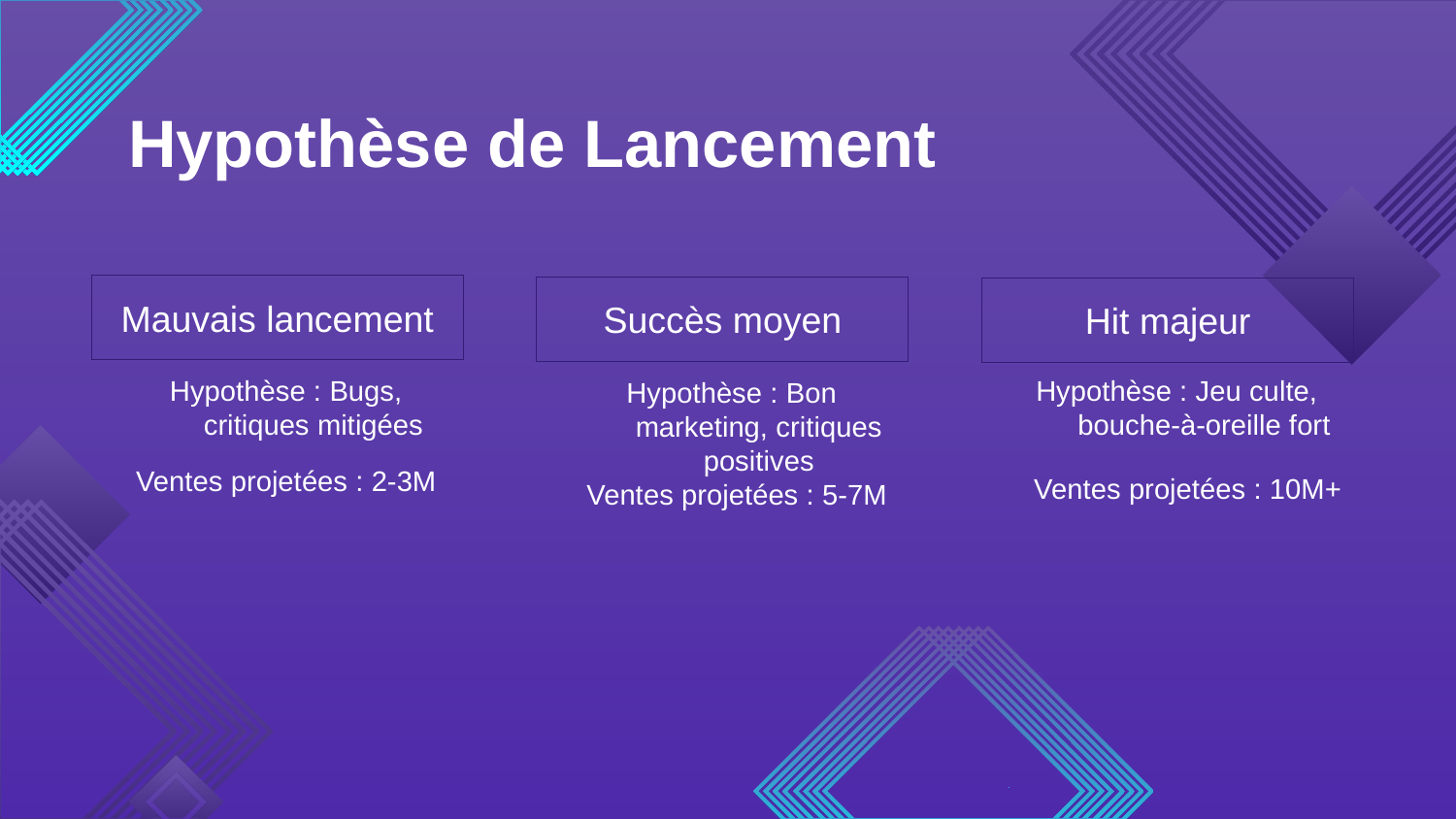

Hypothèse de Lancement
# Mauvais lancement
Succès moyen
Hit majeur
Hypothèse : Bugs, critiques mitigées
Hypothèse : Jeu culte, bouche-à-oreille fort
Hypothèse : Bon marketing, critiques positives
Ventes projetées : 2-3M
Ventes projetées : 10M+
Ventes projetées : 5-7M